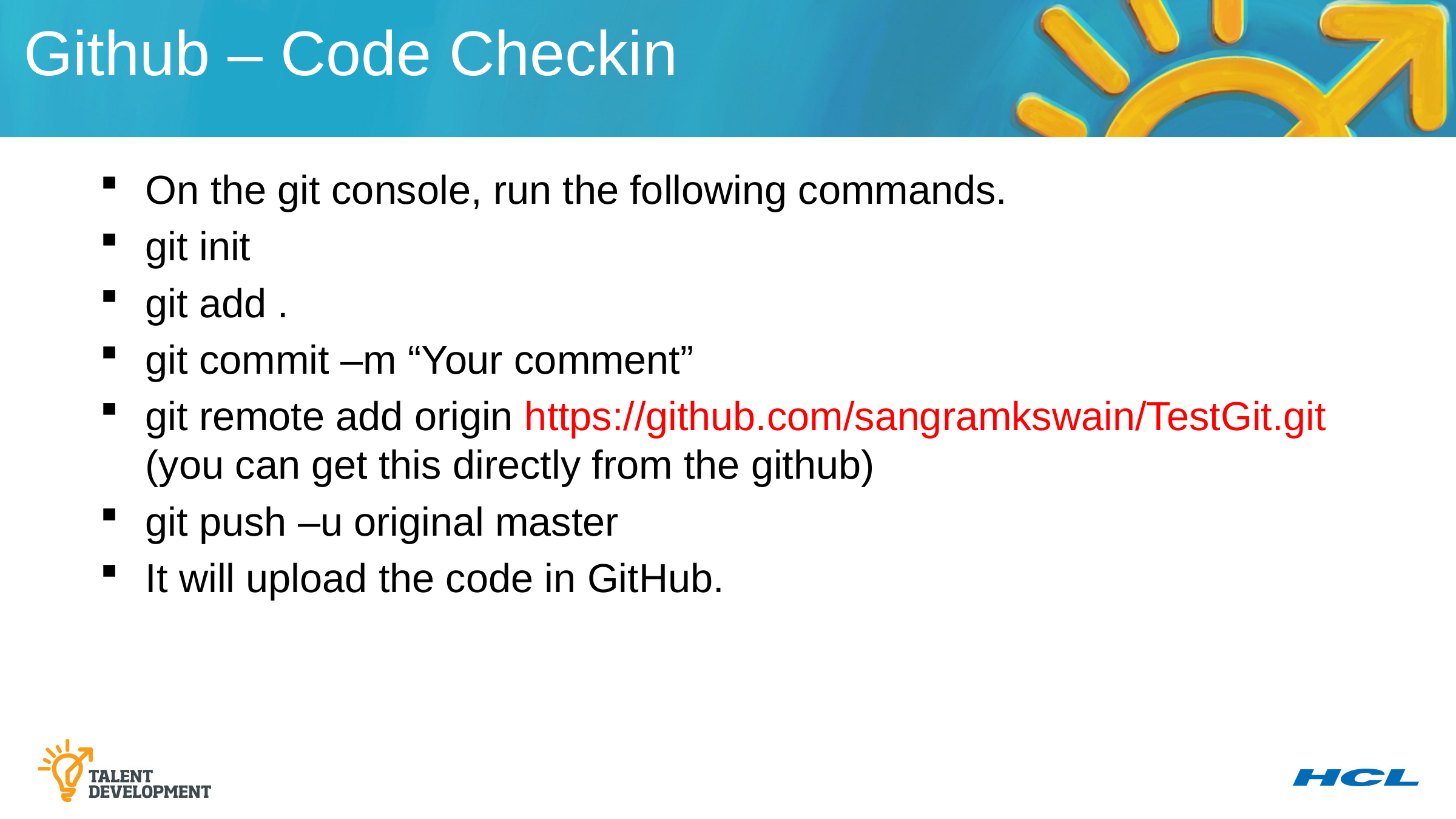

Github – Code Checkin
On the git console, run the following commands.
git init
git add .
git commit –m “Your comment”
git remote add origin https://github.com/sangramkswain/TestGit.git (you can get this directly from the github)
git push –u original master
It will upload the code in GitHub.